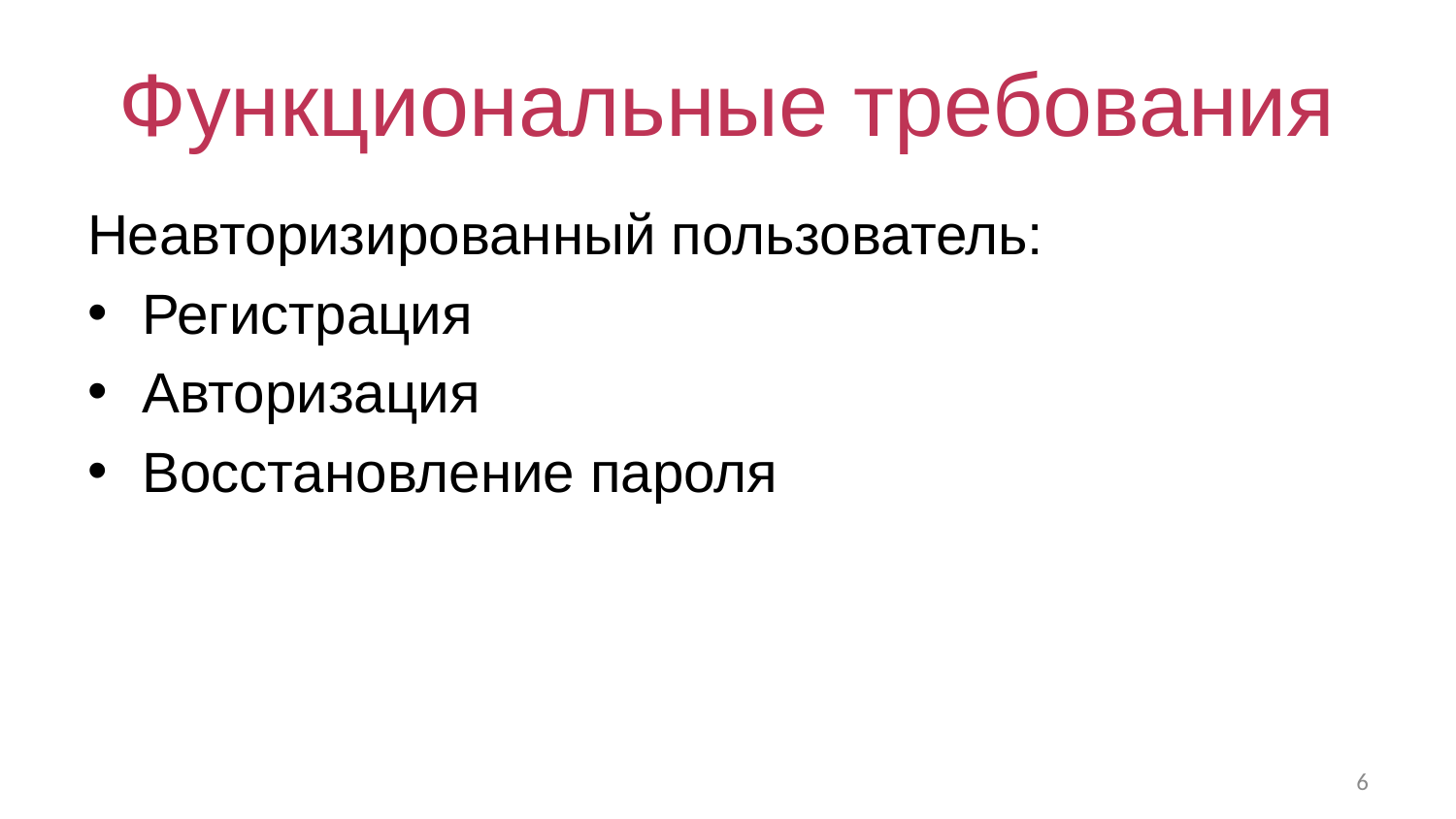

# Функциональные требования
Неавторизированный пользователь:
Регистрация
Авторизация
Восстановление пароля
6